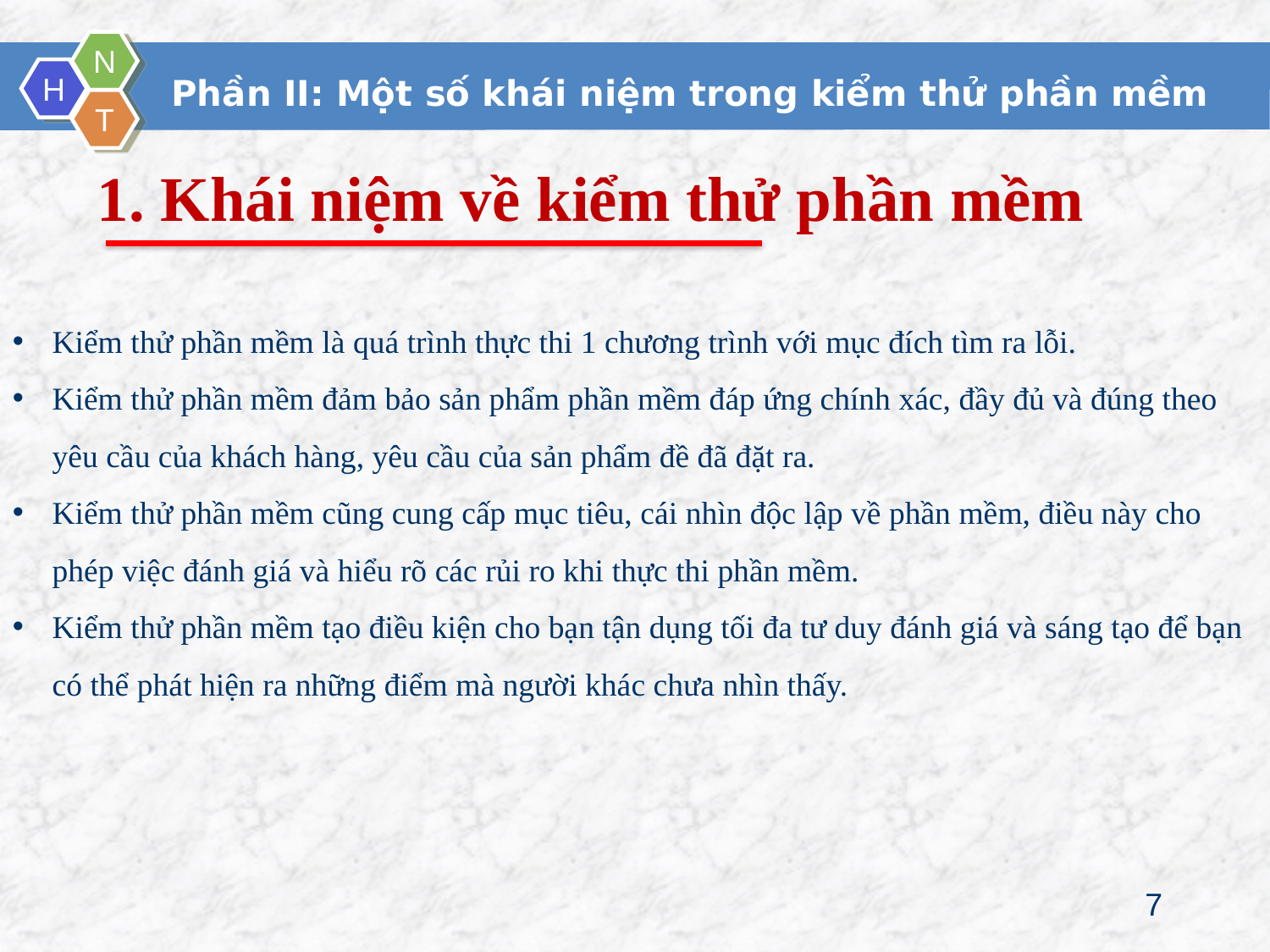

# Phần II: Một số khái niệm trong kiểm thử phần mềm
1. Khái niệm về kiểm thử phần mềm
Kiểm thử phần mềm là quá trình thực thi 1 chương trình với mục đích tìm ra lỗi.
Kiểm thử phần mềm đảm bảo sản phẩm phần mềm đáp ứng chính xác, đầy đủ và đúng theo yêu cầu của khách hàng, yêu cầu của sản phẩm đề đã đặt ra.
Kiểm thử phần mềm cũng cung cấp mục tiêu, cái nhìn độc lập về phần mềm, điều này cho phép việc đánh giá và hiểu rõ các rủi ro khi thực thi phần mềm.
Kiểm thử phần mềm tạo điều kiện cho bạn tận dụng tối đa tư duy đánh giá và sáng tạo để bạn có thể phát hiện ra những điểm mà người khác chưa nhìn thấy.